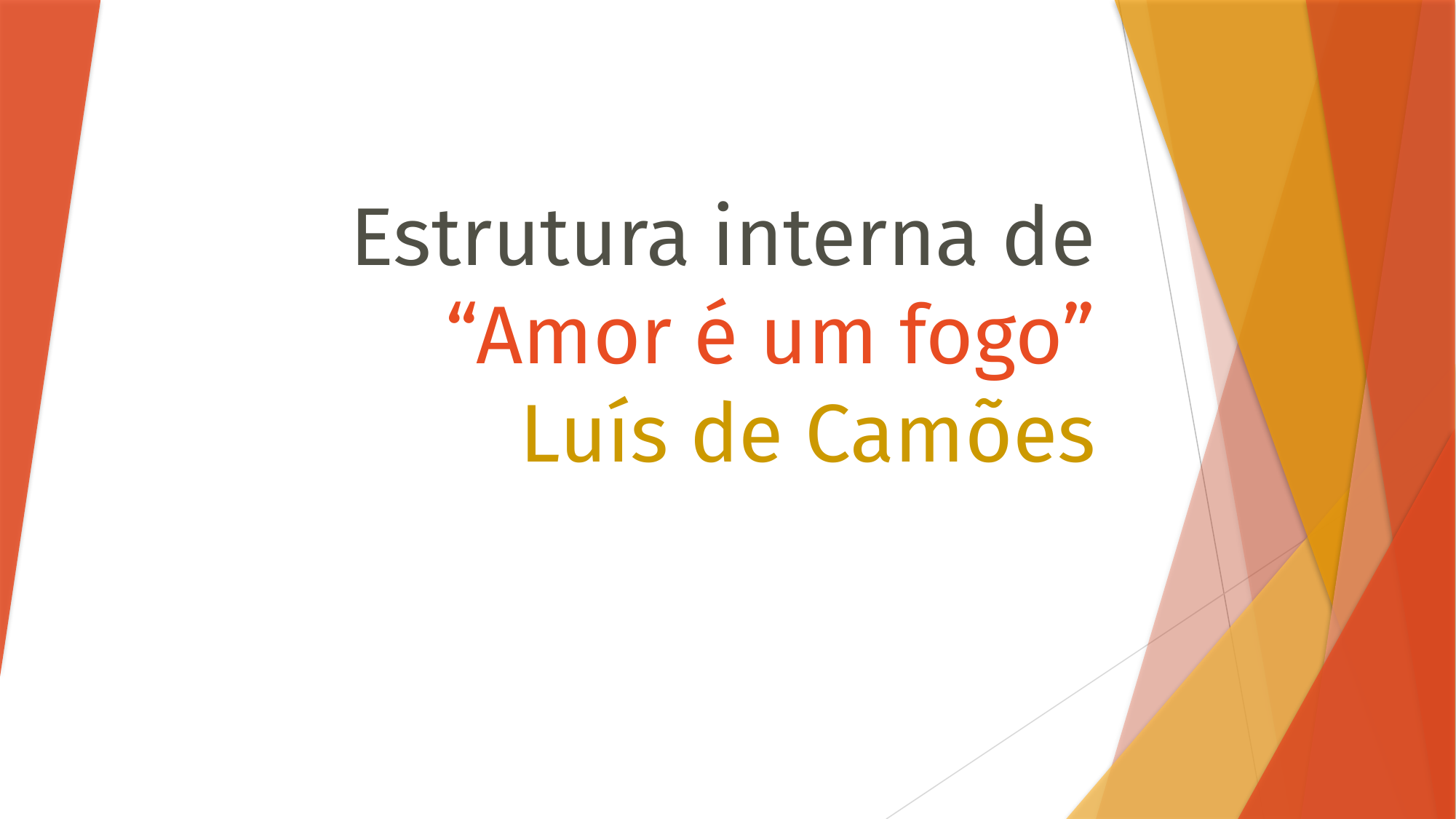

# Estrutura interna de “Amor é um fogo” Luís de Camões